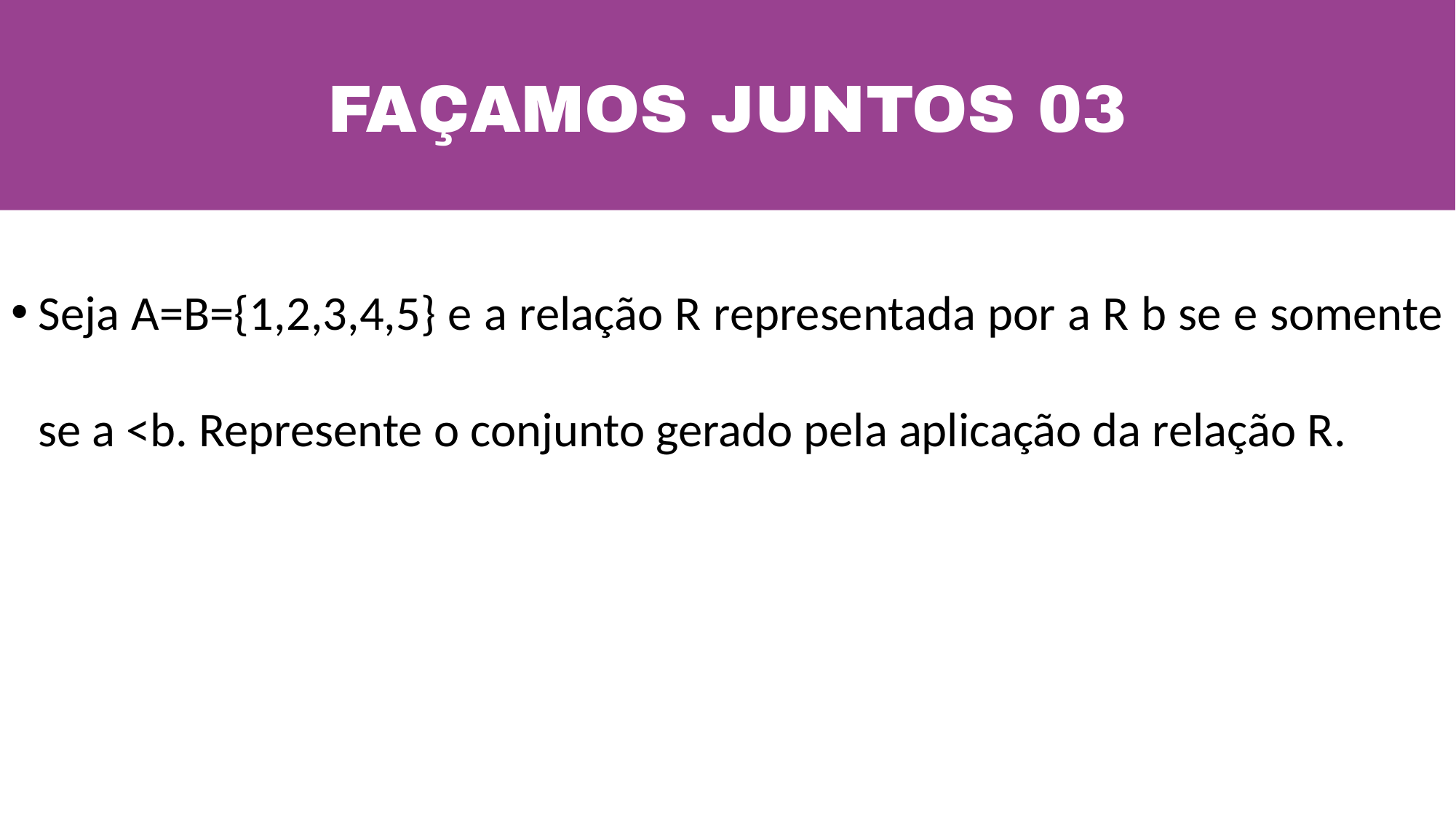

FAÇAMOS JUNTOS 03
#
Seja A=B={1,2,3,4,5} e a relação R representada por a R b se e somente se a <b. Represente o conjunto gerado pela aplicação da relação R.